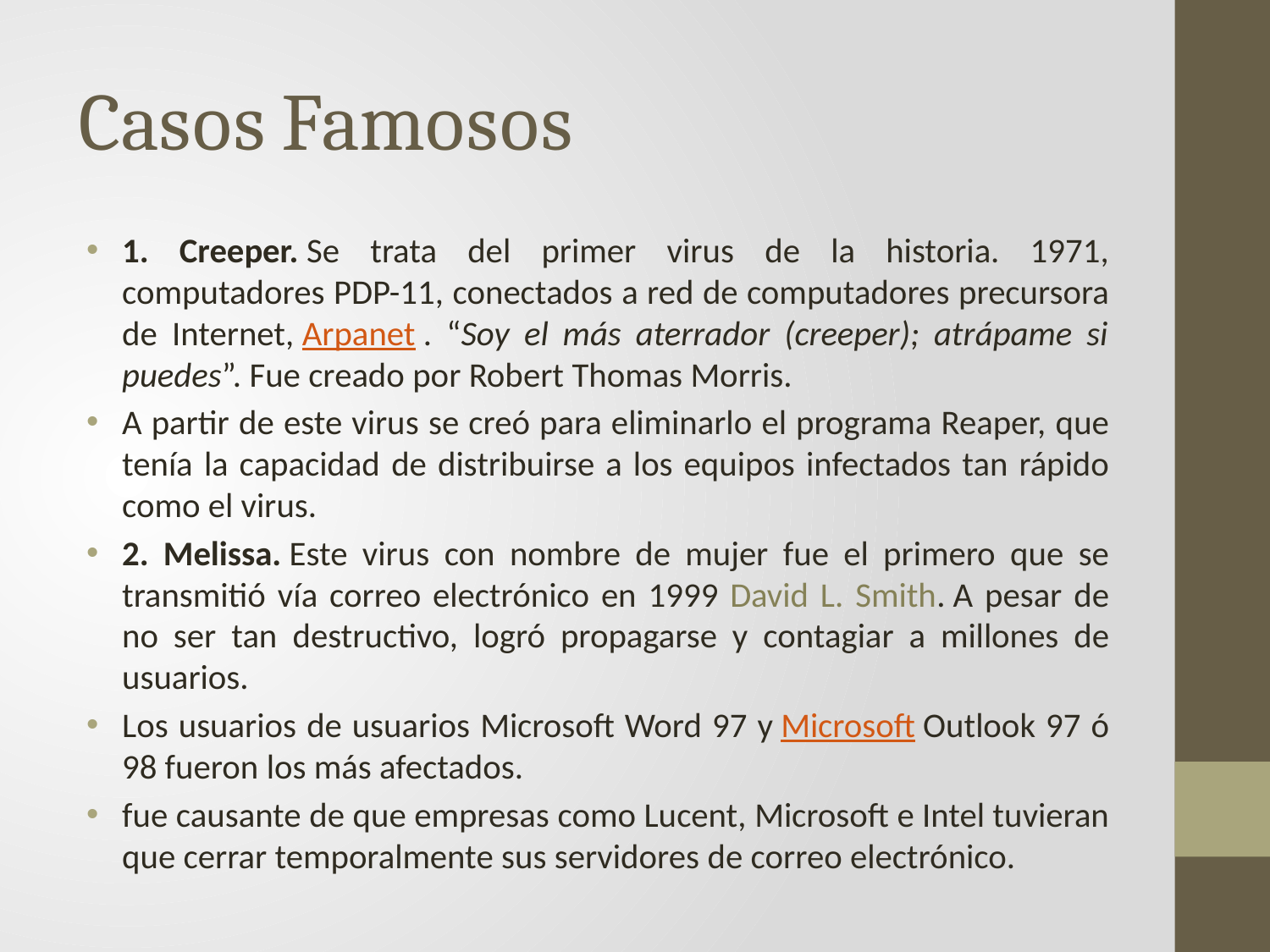

# Casos Famosos
1. Creeper. Se trata del primer virus de la historia. 1971, computadores PDP-11, conectados a red de computadores precursora de Internet, Arpanet . “Soy el más aterrador (creeper); atrápame si puedes”. Fue creado por Robert Thomas Morris.
A partir de este virus se creó para eliminarlo el programa Reaper, que tenía la capacidad de distribuirse a los equipos infectados tan rápido como el virus.
2. Melissa. Este virus con nombre de mujer fue el primero que se transmitió vía correo electrónico en 1999 David L. Smith. A pesar de no ser tan destructivo, logró propagarse y contagiar a millones de usuarios.
Los usuarios de usuarios Microsoft Word 97 y Microsoft Outlook 97 ó 98 fueron los más afectados.
fue causante de que empresas como Lucent, Microsoft e Intel tuvieran que cerrar temporalmente sus servidores de correo electrónico.